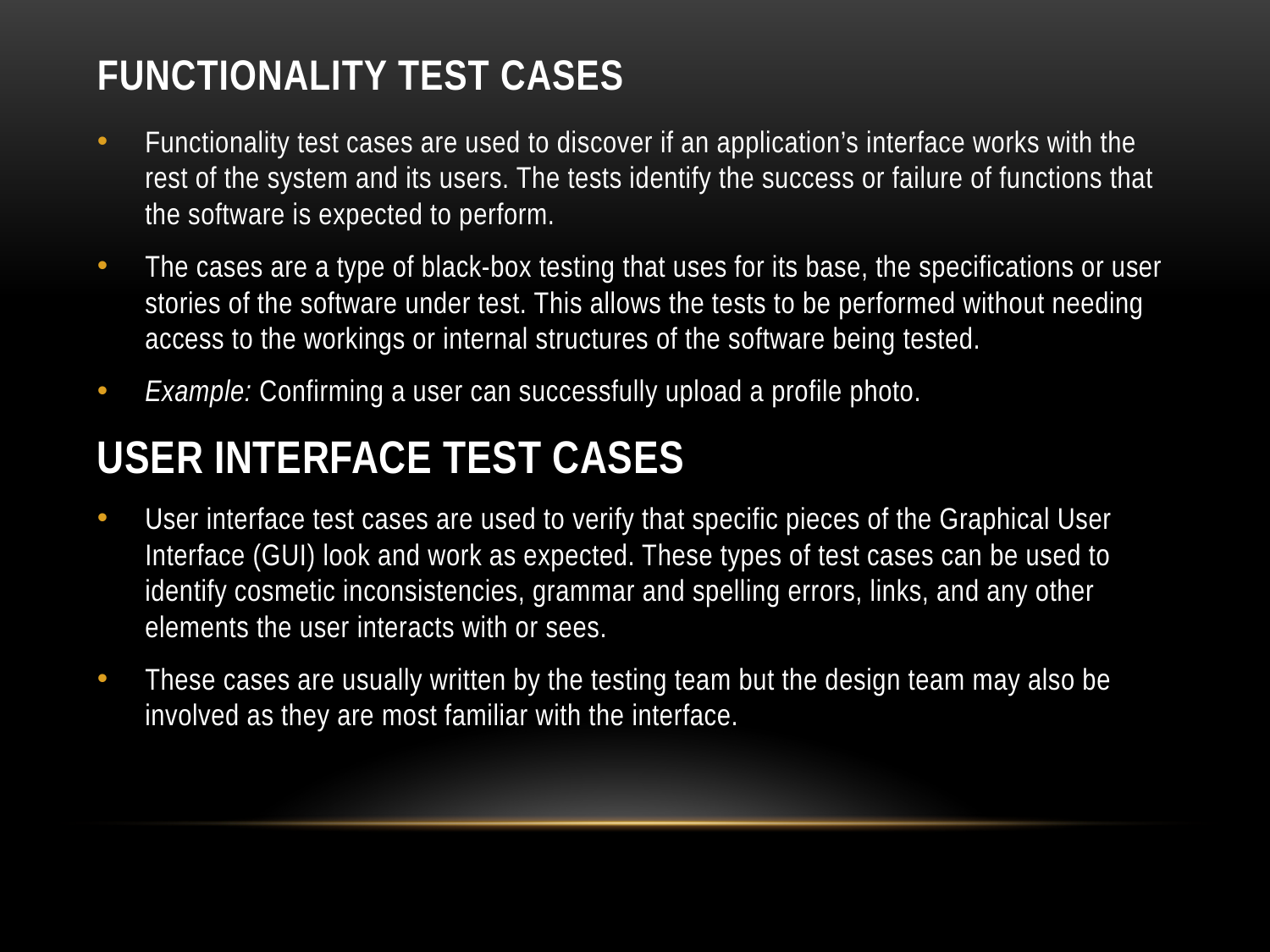

# Functionality Test Cases
Functionality test cases are used to discover if an application’s interface works with the rest of the system and its users. The tests identify the success or failure of functions that the software is expected to perform.
The cases are a type of black-box testing that uses for its base, the specifications or user stories of the software under test. This allows the tests to be performed without needing access to the workings or internal structures of the software being tested.
Example: Confirming a user can successfully upload a profile photo.
USER INTERFACE TEST CASES
User interface test cases are used to verify that specific pieces of the Graphical User Interface (GUI) look and work as expected. These types of test cases can be used to identify cosmetic inconsistencies, grammar and spelling errors, links, and any other elements the user interacts with or sees.
These cases are usually written by the testing team but the design team may also be involved as they are most familiar with the interface.